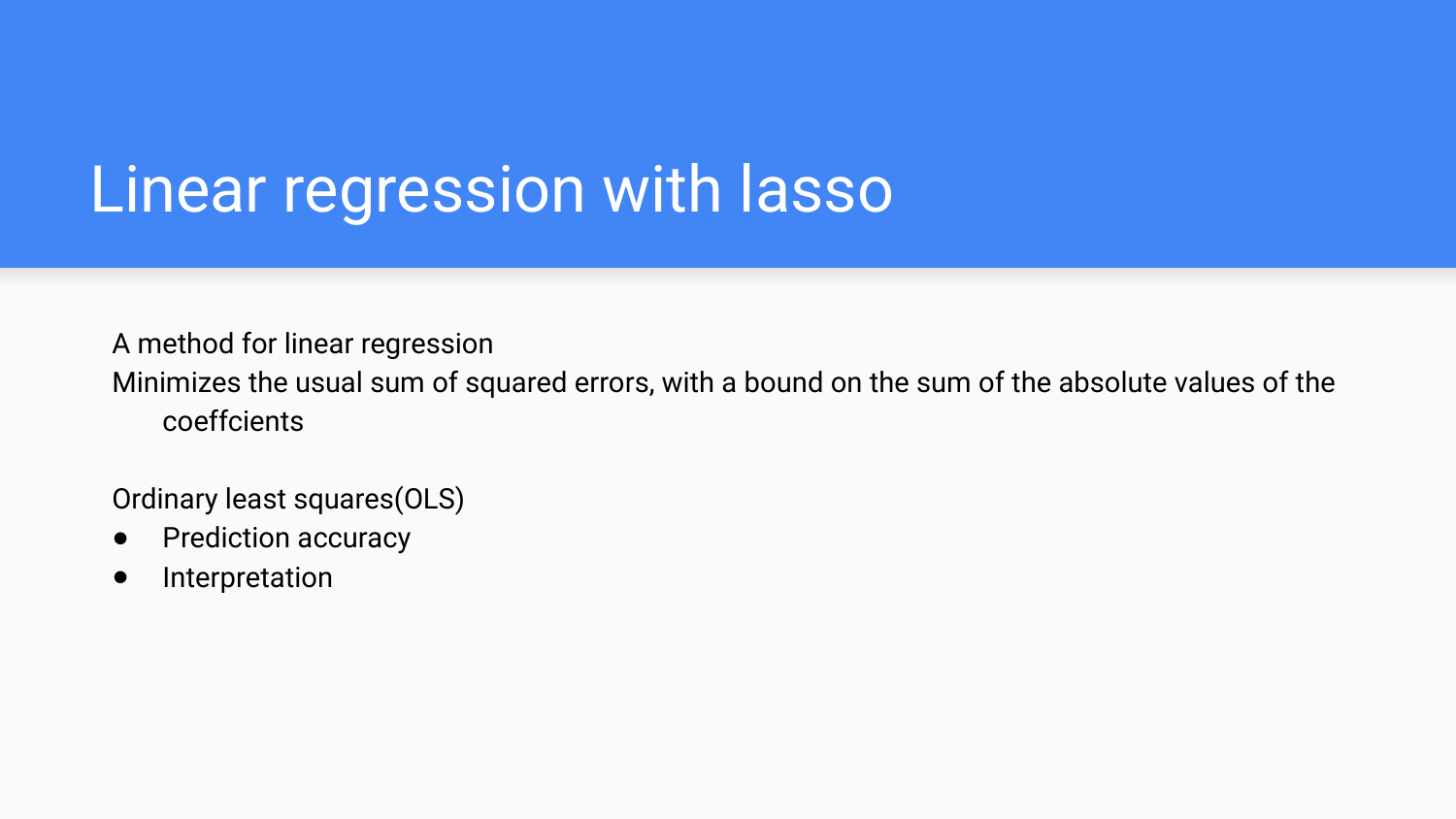

# Linear regression with lasso
A method for linear regression
Minimizes the usual sum of squared errors, with a bound on the sum of the absolute values of the coeffcients

Ordinary least squares(OLS)
Prediction accuracy
Interpretation